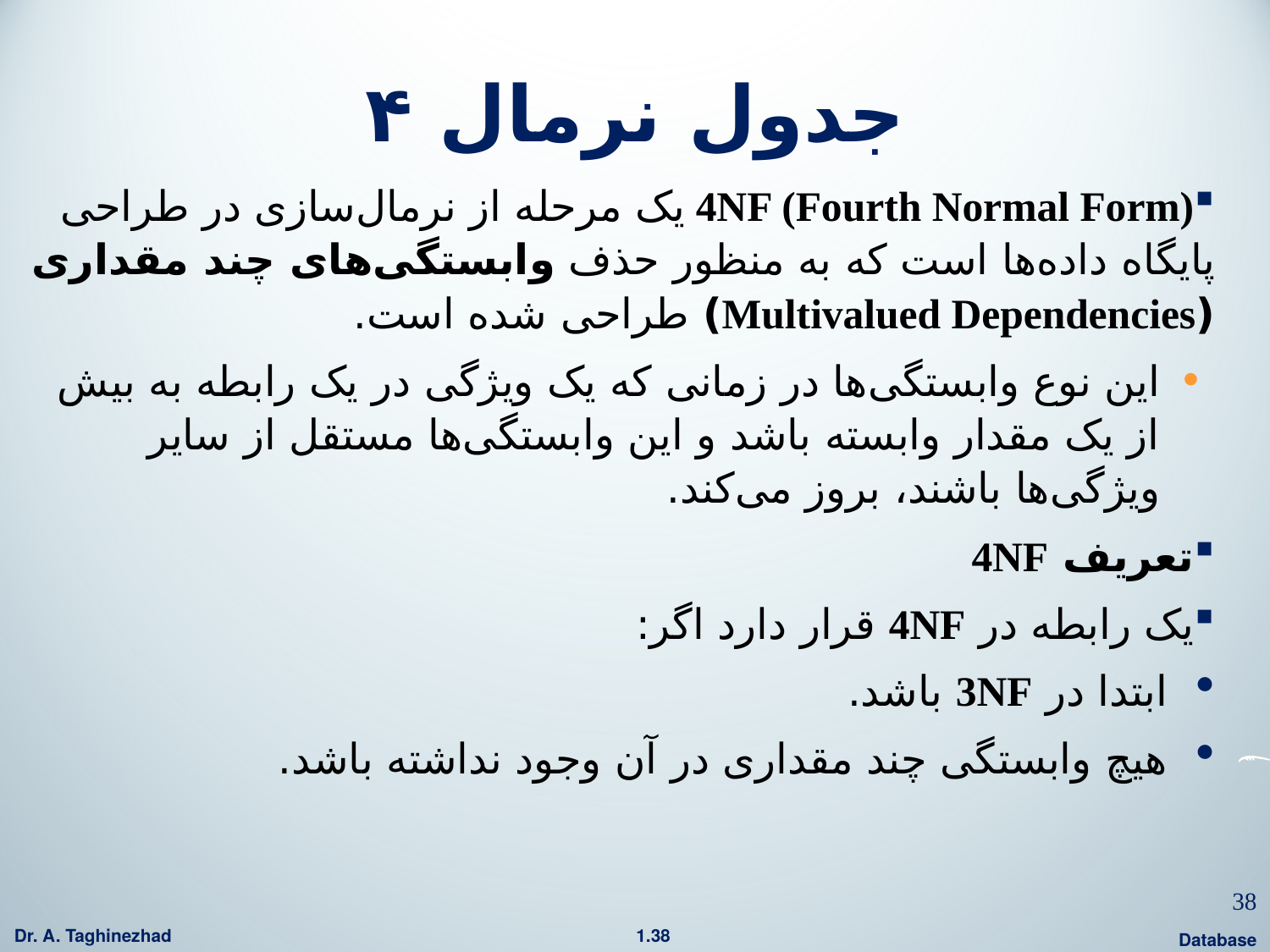

# جدول نرمال ۴
4NF (Fourth Normal Form) یک مرحله از نرمال‌سازی در طراحی پایگاه داده‌ها است که به منظور حذف وابستگی‌های چند مقداری (Multivalued Dependencies) طراحی شده است.
این نوع وابستگی‌ها در زمانی که یک ویژگی در یک رابطه به بیش از یک مقدار وابسته باشد و این وابستگی‌ها مستقل از سایر ویژگی‌ها باشند، بروز می‌کند.
تعریف 4NF
یک رابطه در 4NF قرار دارد اگر:
ابتدا در 3NF باشد.
هیچ وابستگی چند مقداری در آن وجود نداشته باشد.
38